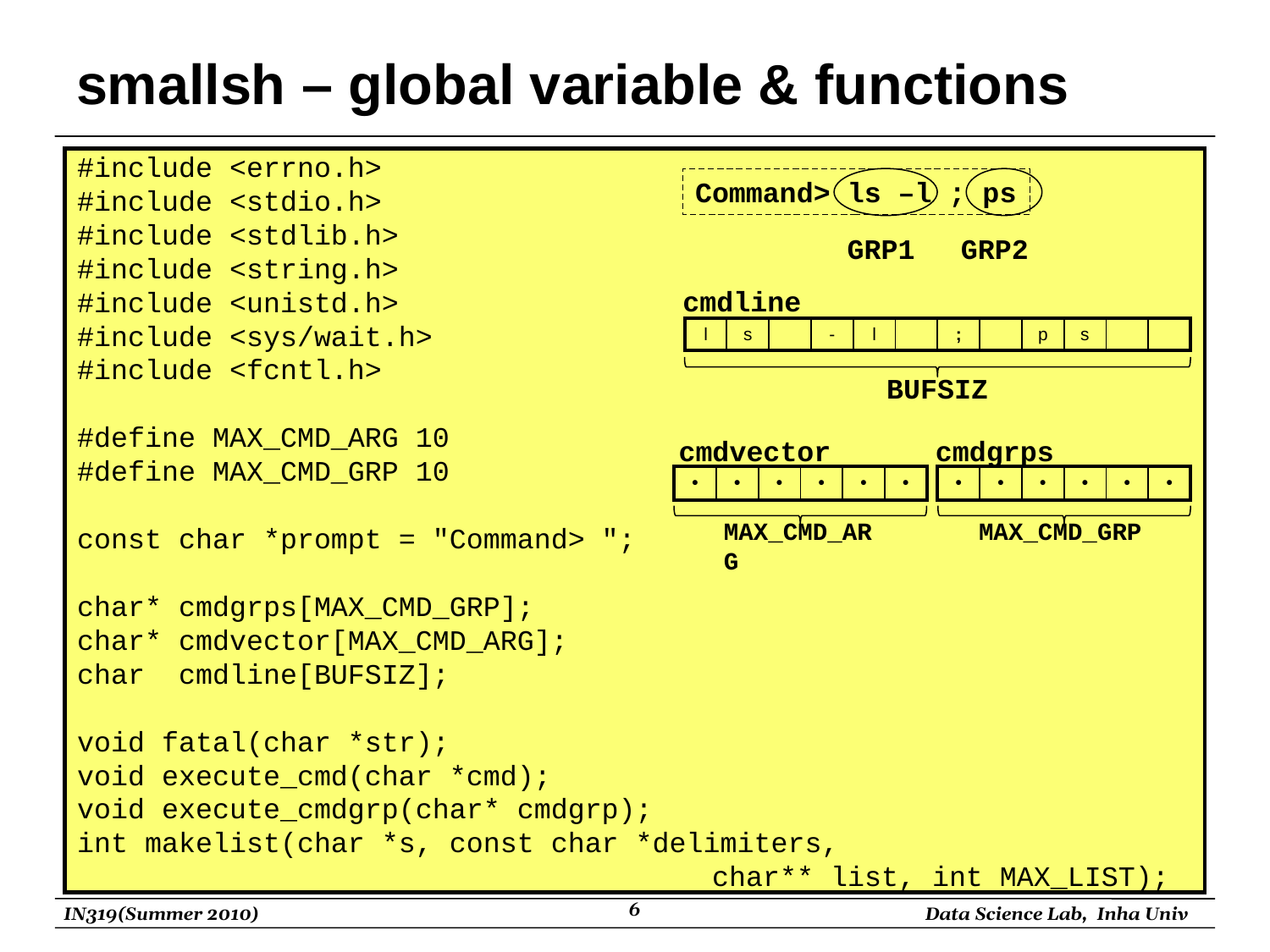

# smallsh – global variable & functions

#include <errno.h>
#include <stdio.h>
#include <stdlib.h>
#include <string.h>
#include <unistd.h>
#include <sys/wait.h>
#include <fcntl.h>

#define MAX_CMD_ARG 10
#define MAX_CMD_GRP 10

const char *prompt = "Command> ";

char* cmdgrps[MAX_CMD_GRP];
char* cmdvector[MAX_CMD_ARG];
char  cmdline[BUFSIZ];

void fatal(char *str);
void execute_cmd(char *cmd);
void execute_cmdgrp(char* cmdgrp);
int makelist(char *s, const char *delimiters,
	                              char** list, int MAX_LIST);
Command> ls –l ; ps

GRP1
GRP2
cmdline
| l | s |  | - | l |  | ; |  | p | s |  |  |
| --- | --- | --- | --- | --- | --- | --- | --- | --- | --- | --- | --- |
BUFSIZ

cmdvector
cmdgrps
MAX_CMD_GRP
MAX_CMD_ARG
| • | • | • | • | • | • |
| --- | --- | --- | --- | --- | --- |
| • | • | • | • | • | • |
| --- | --- | --- | --- | --- | --- |
6